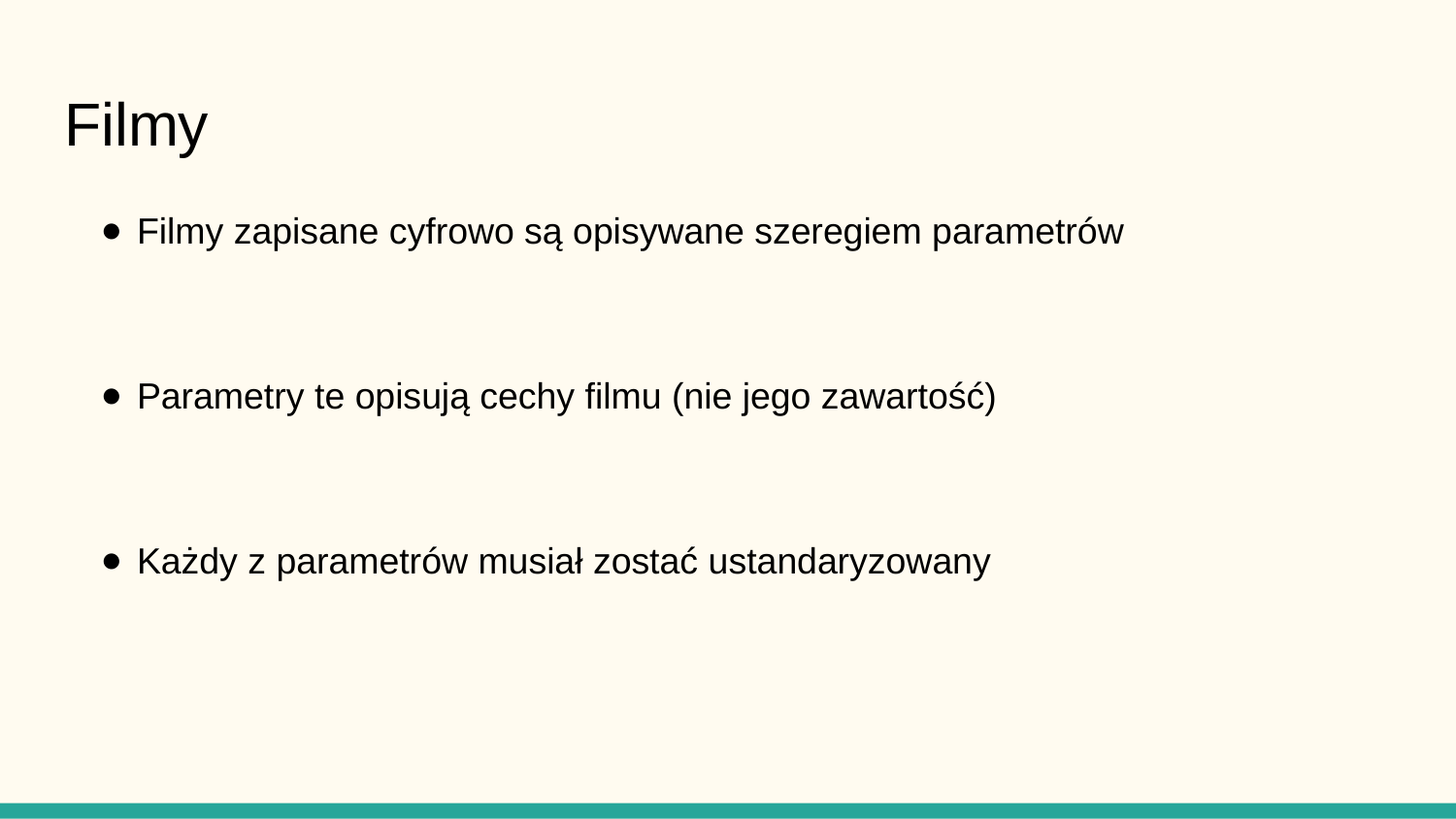

# Filmy
Filmy zapisane cyfrowo są opisywane szeregiem parametrów

Parametry te opisują cechy filmu (nie jego zawartość)

Każdy z parametrów musiał zostać ustandaryzowany